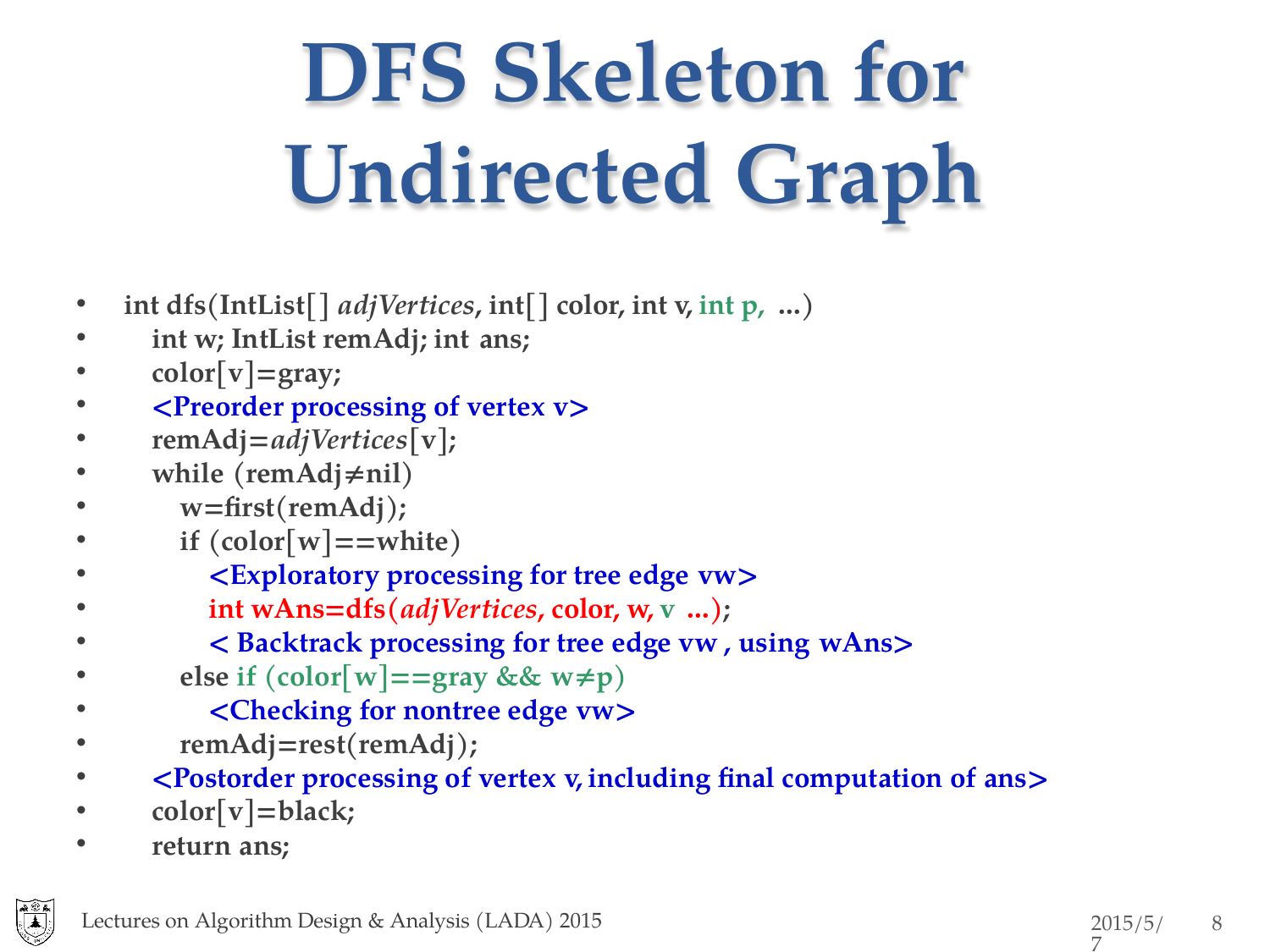

# DFS Skeleton for  Undirected Graph

int dfs(IntList[] adjVertices, int[] color, int v, int p, …)
int w; IntList remAdj; int ans;
color[v]=gray;
<Preorder processing of vertex v>
remAdj=adjVertices[v];
while (remAdj≠nil)
w=first(remAdj);
if (color[w]==white)
<Exploratory processing for tree edge vw>
int wAns=dfs(adjVertices, color, w, v …);
< Backtrack processing for tree edge vw , using wAns>
else if (color[w]==gray && w≠p)
<Checking for nontree edge vw>
remAdj=rest(remAdj);
<Postorder processing of vertex v, including final computation of ans>
color[v]=black;
return ans;
Lectures on Algorithm Design & Analysis (LADA) 2015
2015/5/7
8